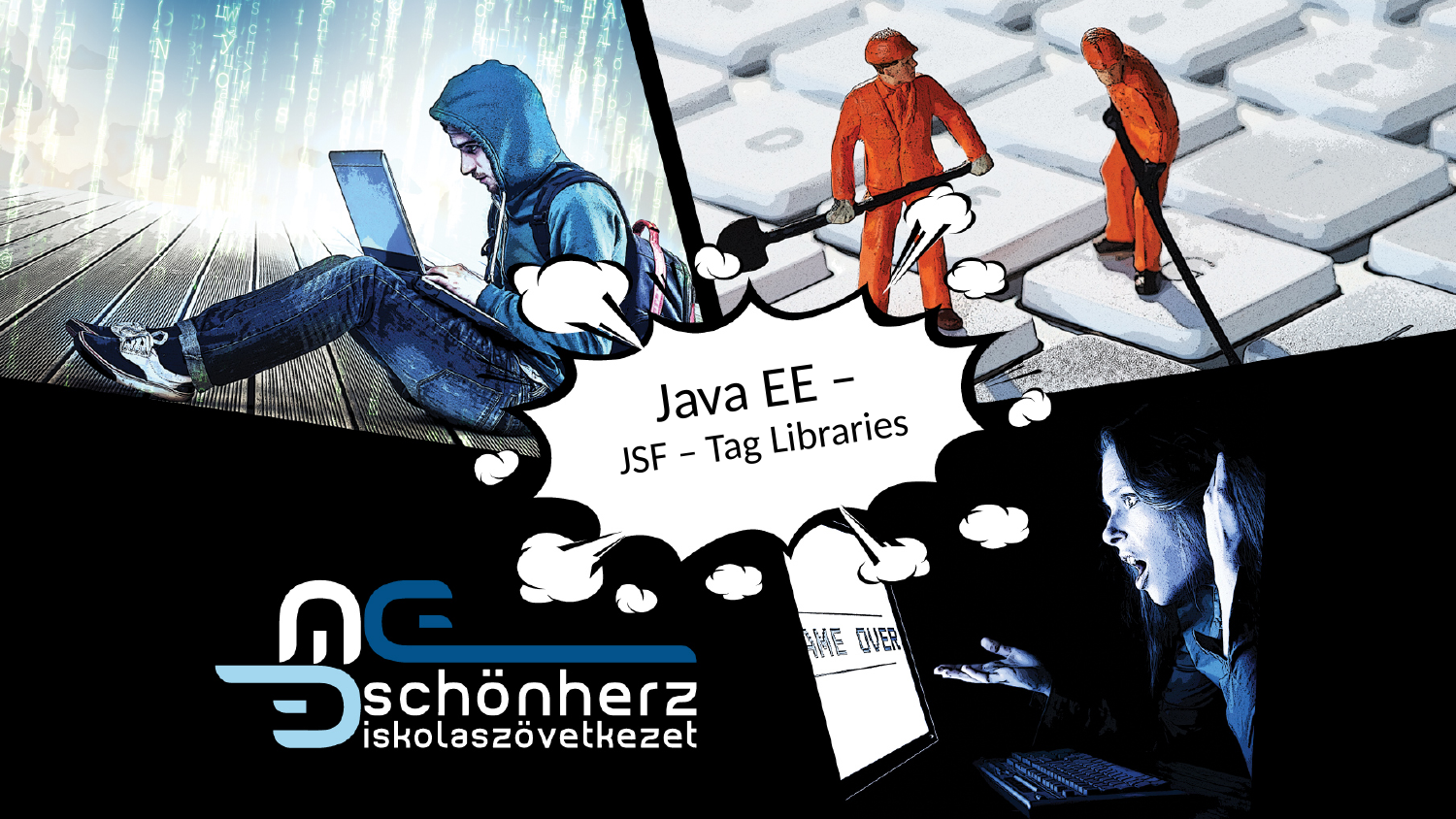

Java EE –
JSF – Tag Libraries